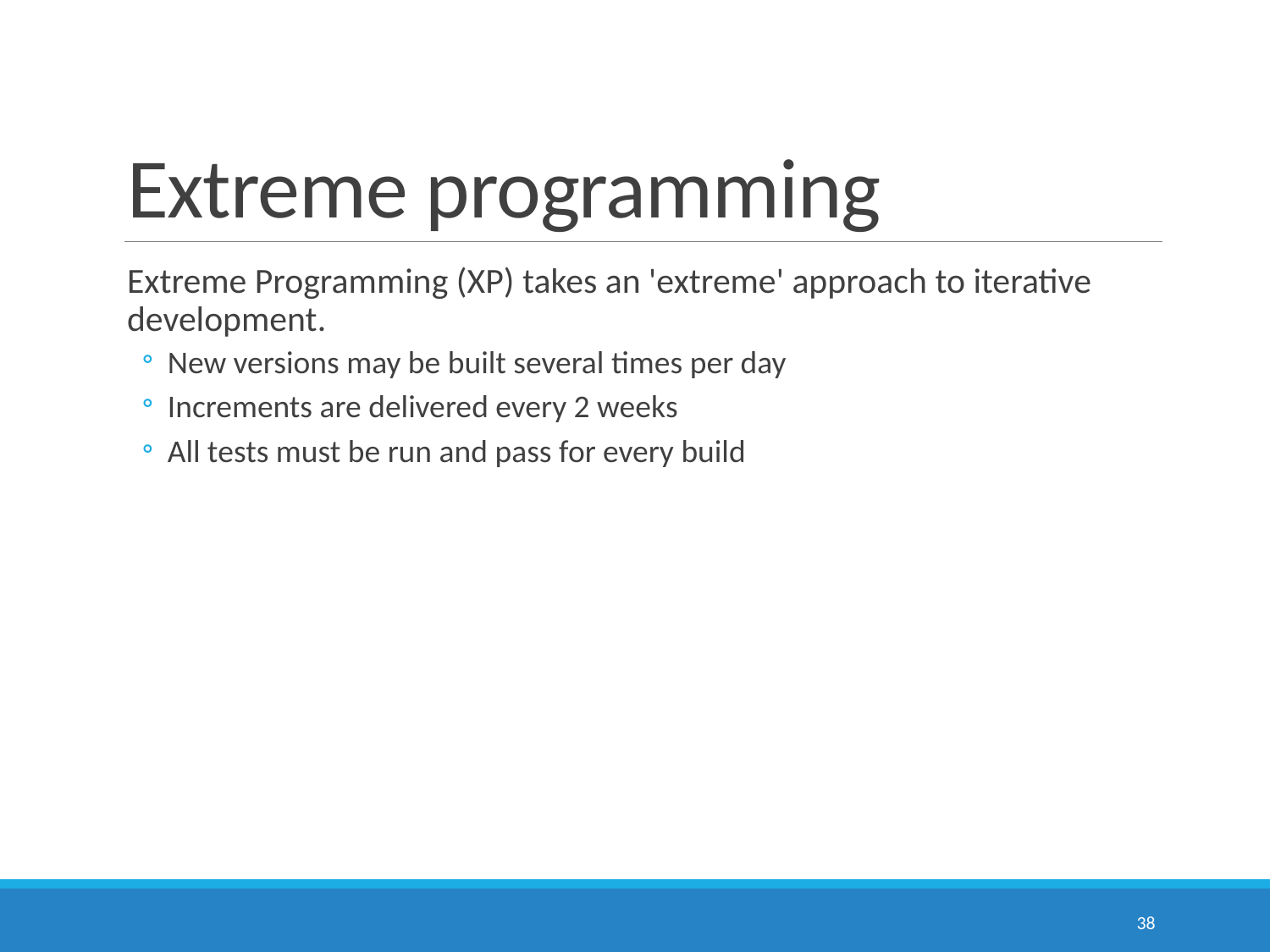

# Extreme programming
Extreme Programming (XP) takes an 'extreme' approach to iterative development.
New versions may be built several times per day
Increments are delivered every 2 weeks
All tests must be run and pass for every build
38